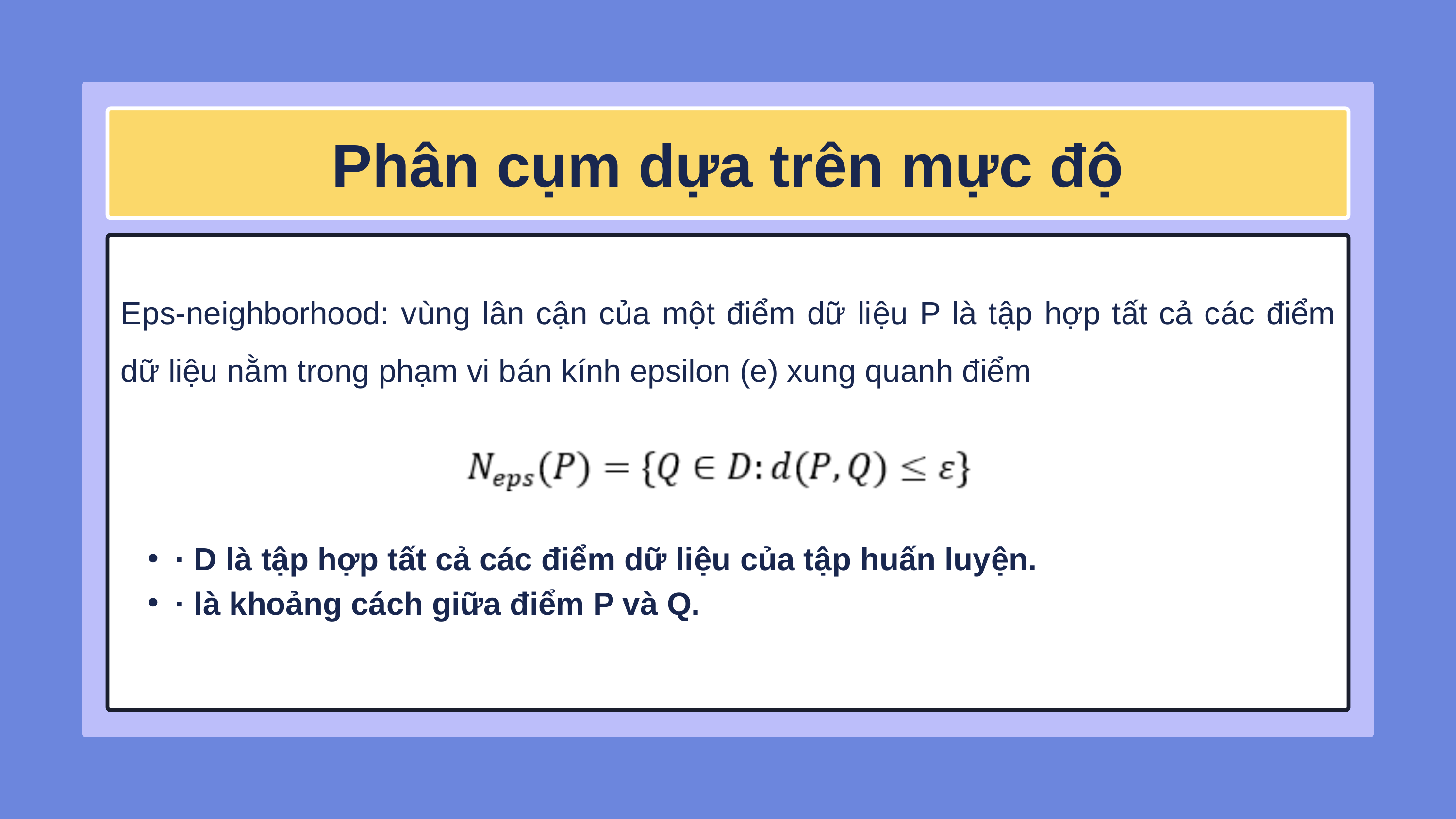

Phân cụm dựa trên mực độ
Eps-neighborhood: vùng lân cận của một điểm dữ liệu P là tập hợp tất cả các điểm dữ liệu nằm trong phạm vi bán kính epsilon (e) xung quanh điểm

· D là tập hợp tất cả các điểm dữ liệu của tập huấn luyện.
· là khoảng cách giữa điểm P và Q.